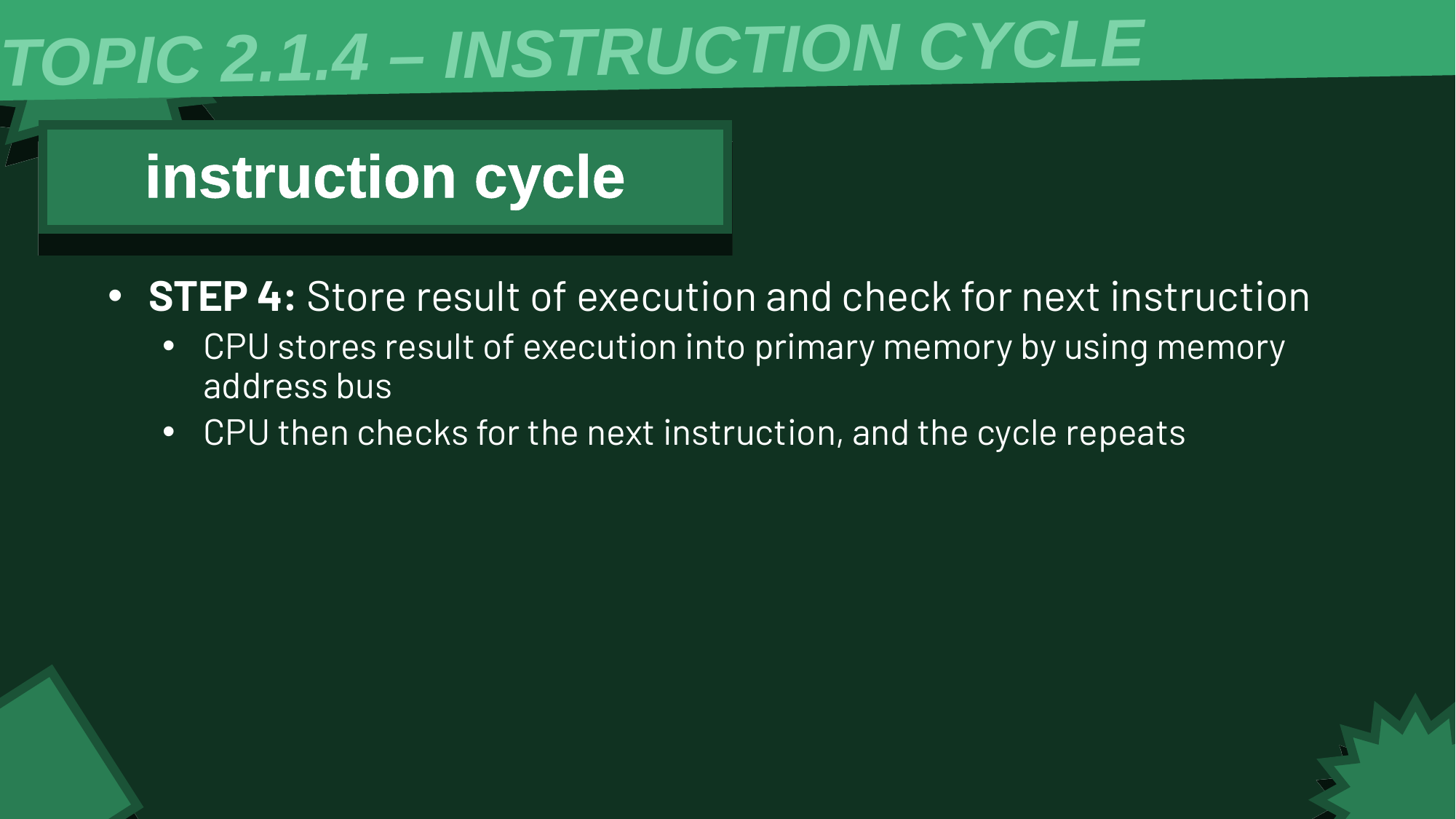

TOPIC 2.1.4 – INSTRUCTION CYCLE

instruction cycle
STEP 4: Store result of execution and check for next instruction
CPU stores result of execution into primary memory by using memory address bus
CPU then checks for the next instruction, and the cycle repeats